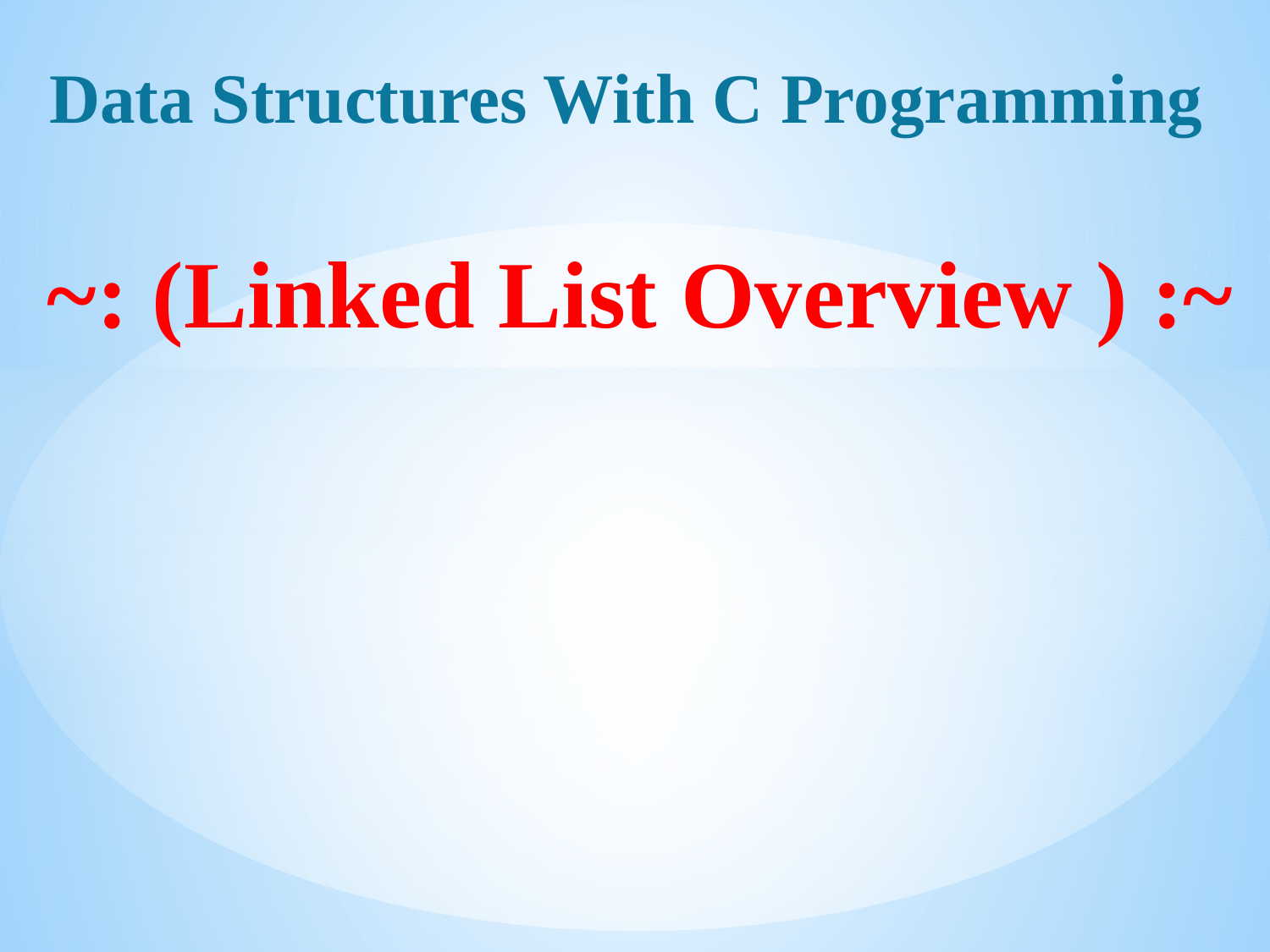

# Data Structures With C Programming
~: (Linked List Overview ) :~